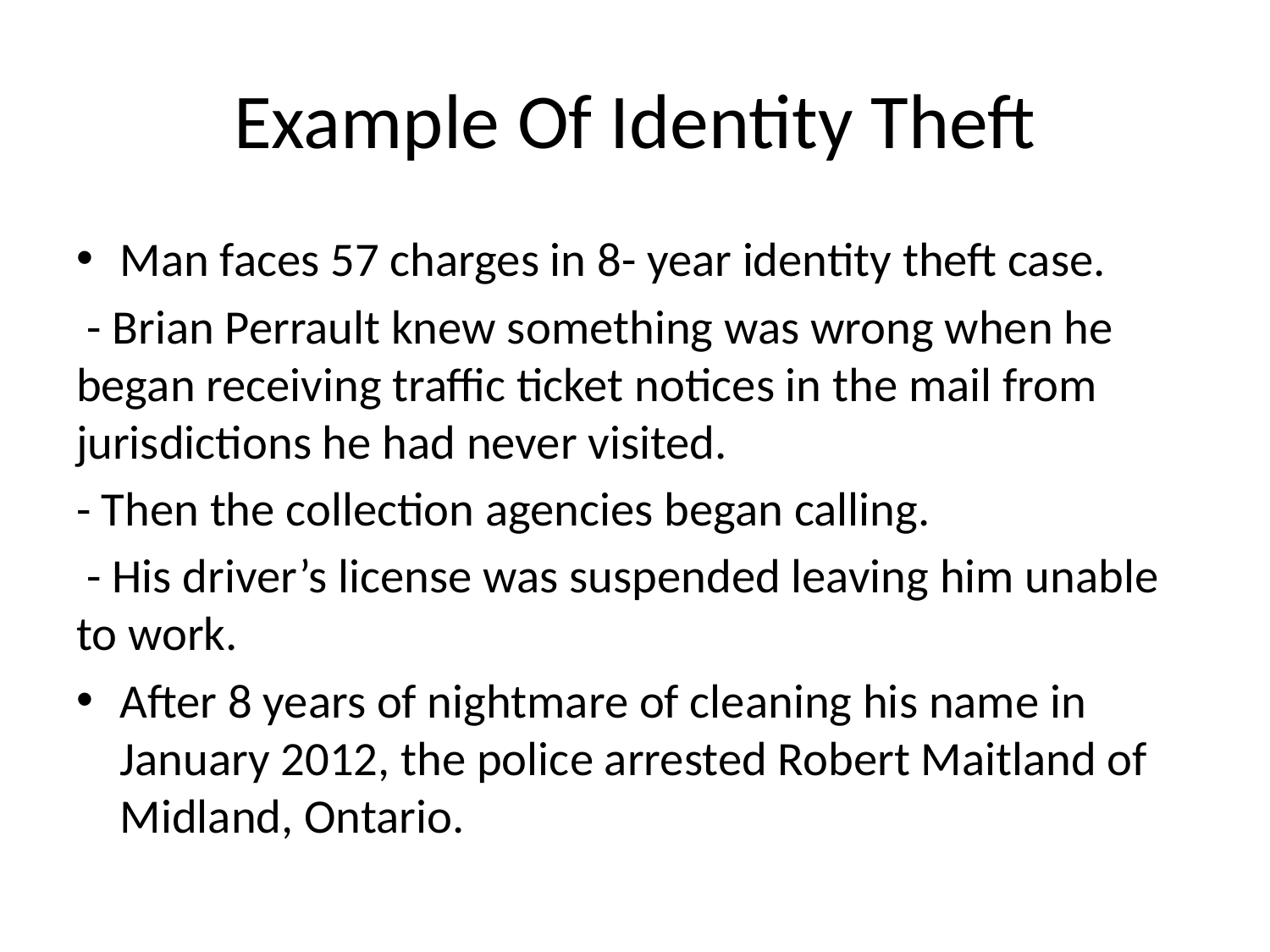

# Example Of Identity Theft
Man faces 57 charges in 8- year identity theft case.
 - Brian Perrault knew something was wrong when he began receiving traffic ticket notices in the mail from jurisdictions he had never visited.
- Then the collection agencies began calling.
 - His driver’s license was suspended leaving him unable to work.
After 8 years of nightmare of cleaning his name in January 2012, the police arrested Robert Maitland of Midland, Ontario.